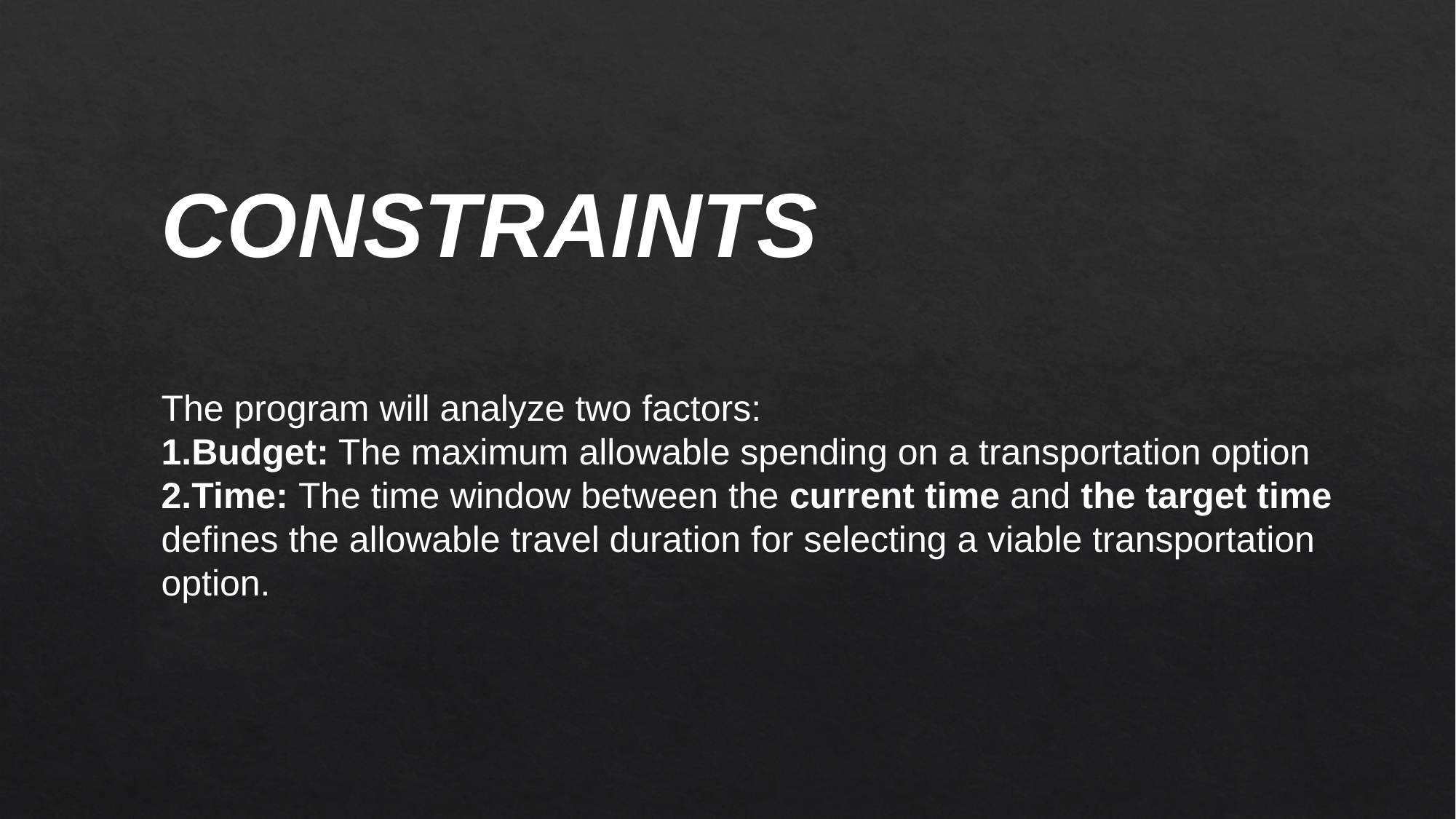

CONSTRAINTS

The program will analyze two factors:
Budget: The maximum allowable spending on a transportation option
Time: The time window between the current time and the target time defines the allowable travel duration for selecting a viable transportation option.